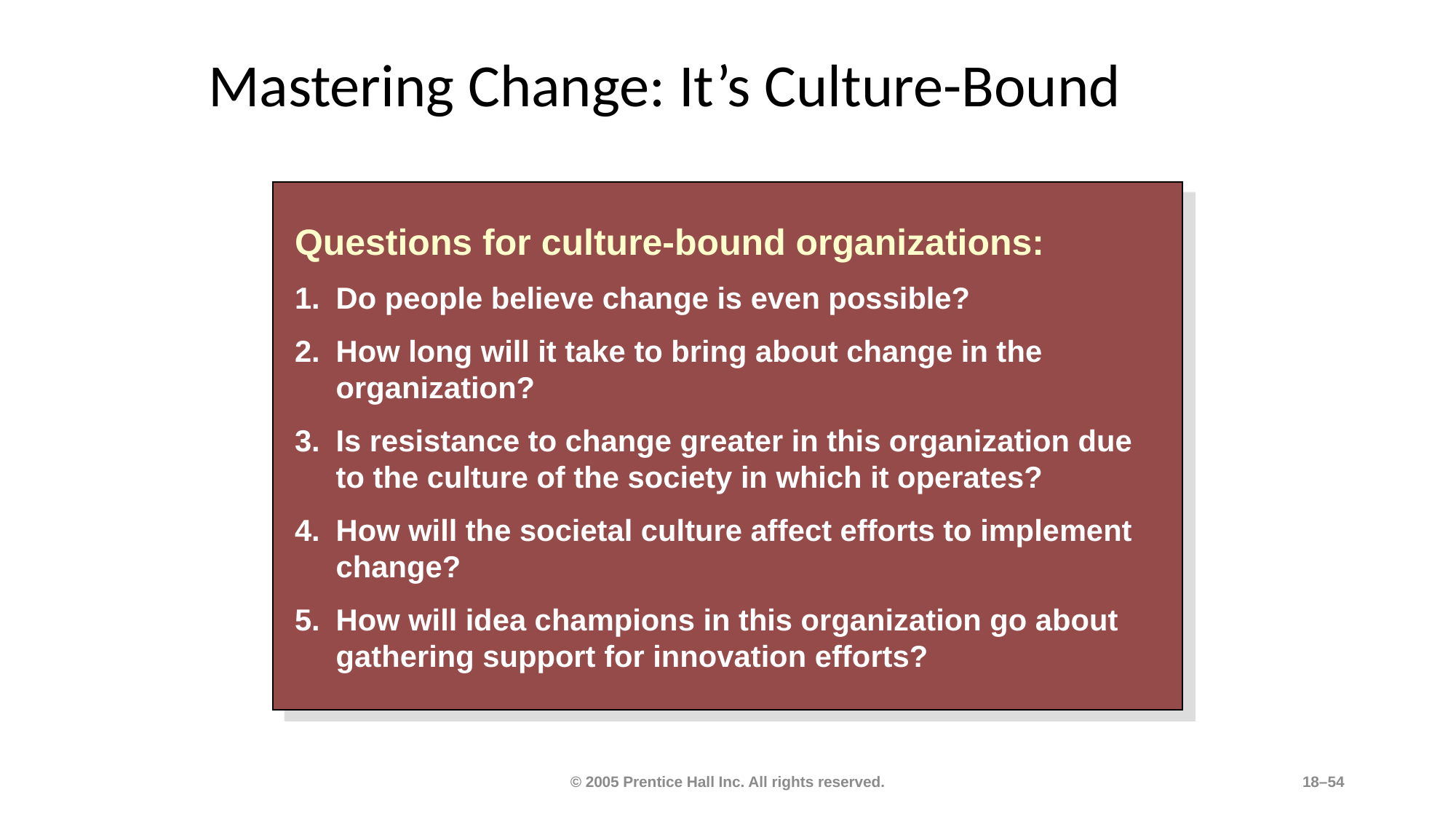

# Mastering Change: It’s Culture-Bound
Questions for culture-bound organizations:
Do people believe change is even possible?
How long will it take to bring about change in the organization?
Is resistance to change greater in this organization due to the culture of the society in which it operates?
How will the societal culture affect efforts to implement change?
How will idea champions in this organization go about gathering support for innovation efforts?
© 2005 Prentice Hall Inc. All rights reserved.
18–54